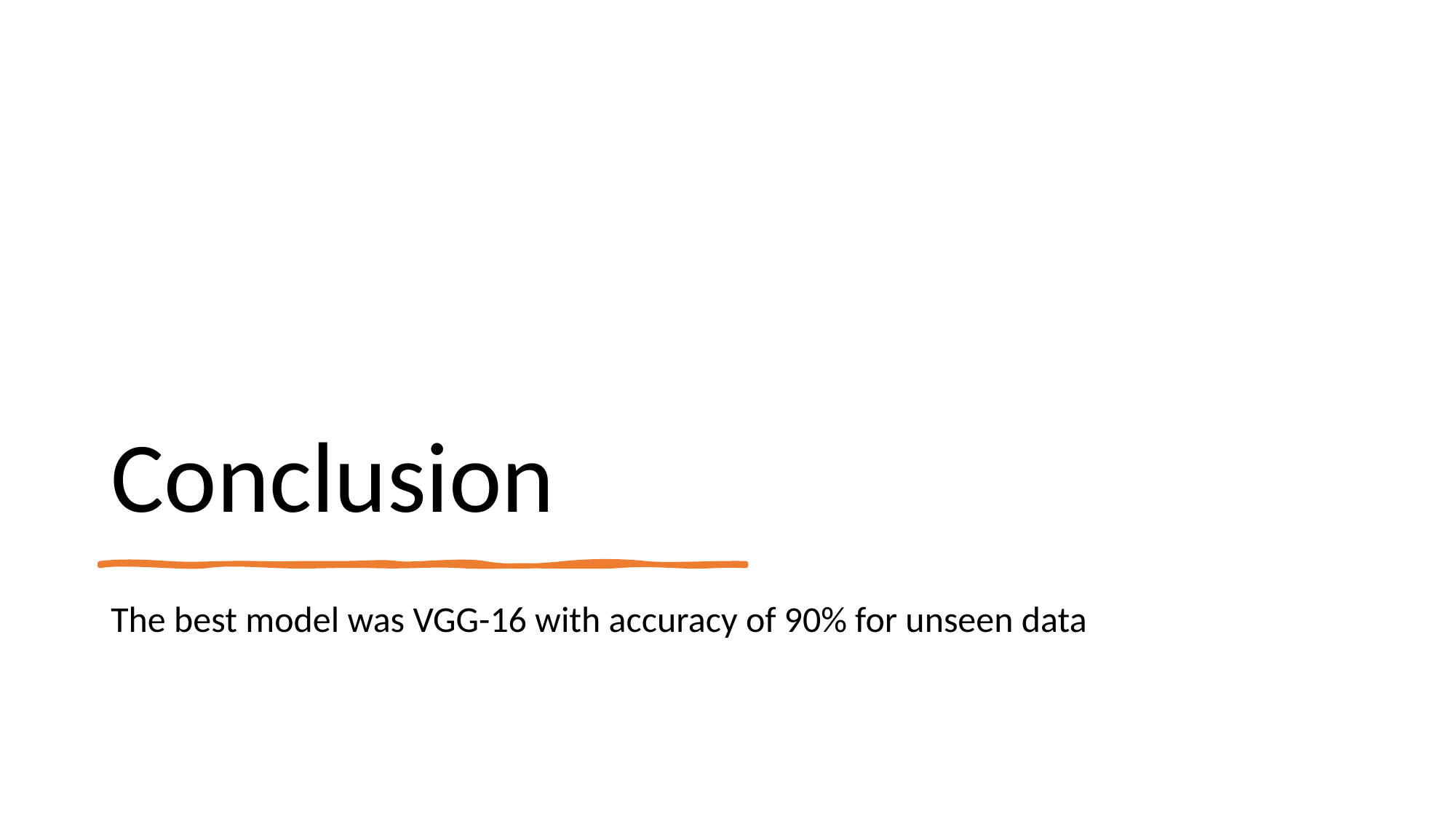

# Conclusion

The best model was VGG-16 with accuracy of 90% for unseen data